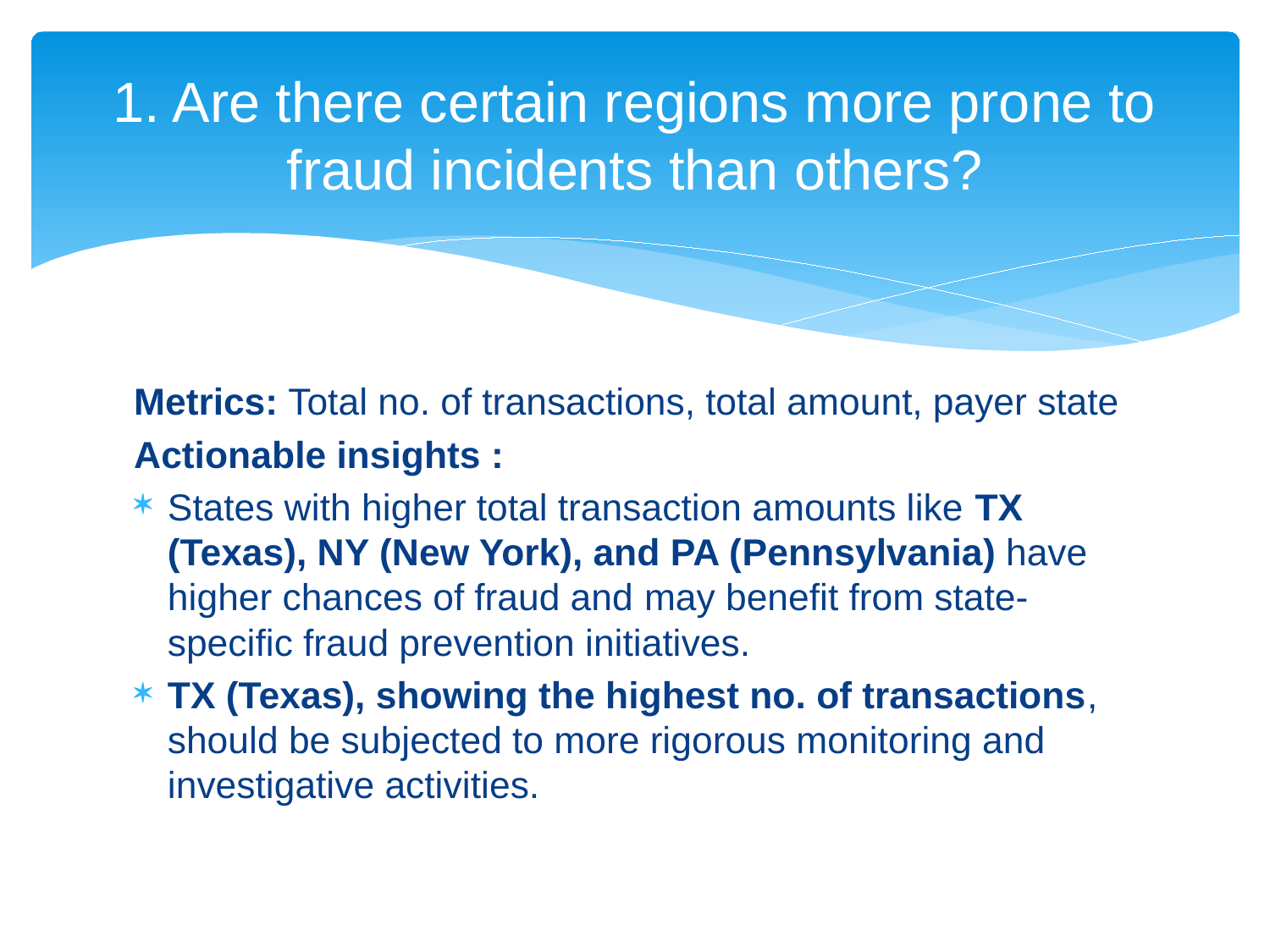

# 1. Are there certain regions more prone to fraud incidents than others?
Metrics: Total no. of transactions, total amount, payer state
Actionable insights :
States with higher total transaction amounts like TX (Texas), NY (New York), and PA (Pennsylvania) have higher chances of fraud and may benefit from state-specific fraud prevention initiatives.
TX (Texas), showing the highest no. of transactions, should be subjected to more rigorous monitoring and investigative activities.